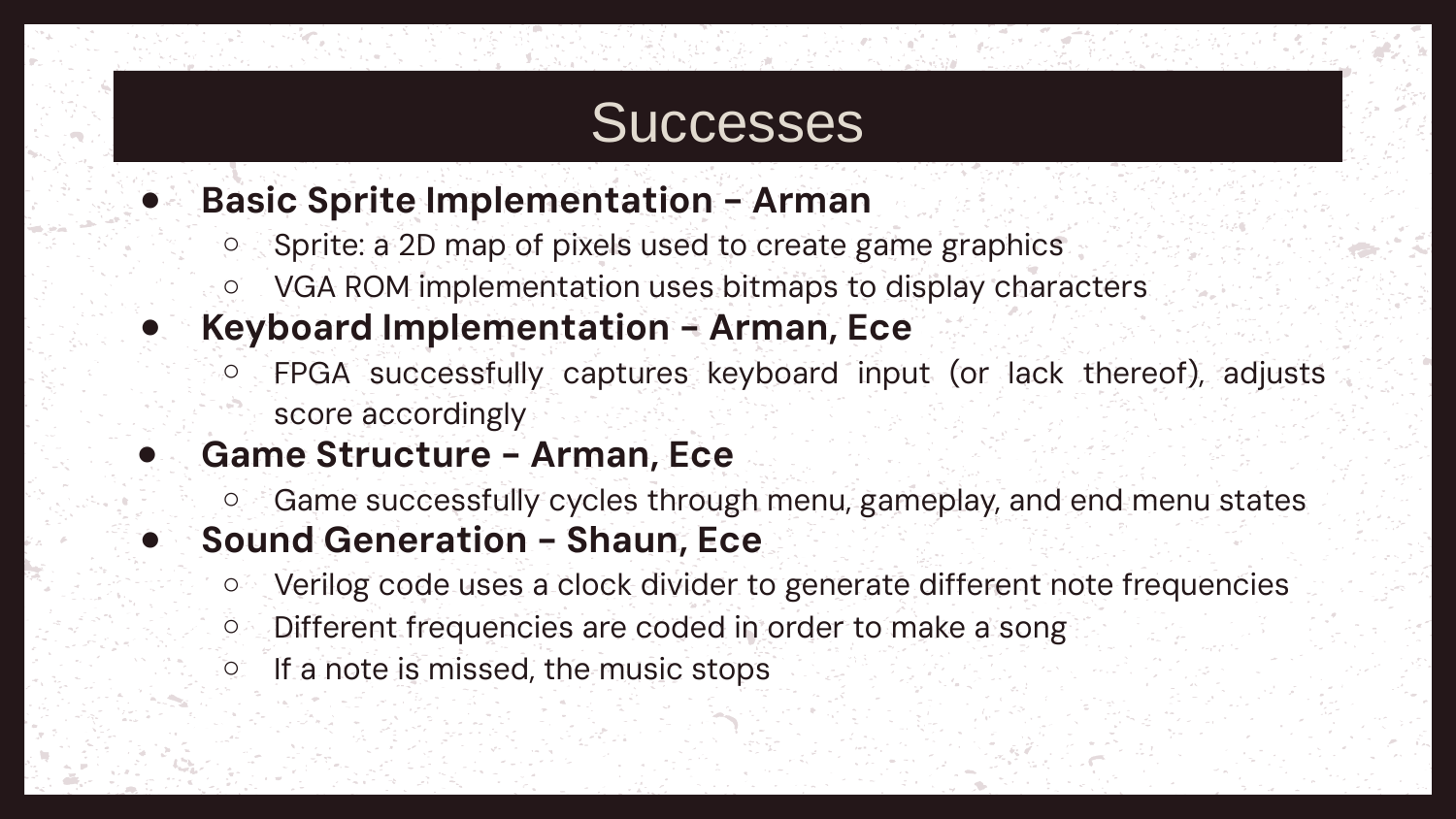

# Successes
Basic Sprite Implementation - Arman
Sprite: a 2D map of pixels used to create game graphics
VGA ROM implementation uses bitmaps to display characters
Keyboard Implementation - Arman, Ece
FPGA successfully captures keyboard input (or lack thereof), adjusts score accordingly
Game Structure - Arman, Ece
Game successfully cycles through menu, gameplay, and end menu states
Sound Generation - Shaun, Ece
Verilog code uses a clock divider to generate different note frequencies
Different frequencies are coded in order to make a song
If a note is missed, the music stops